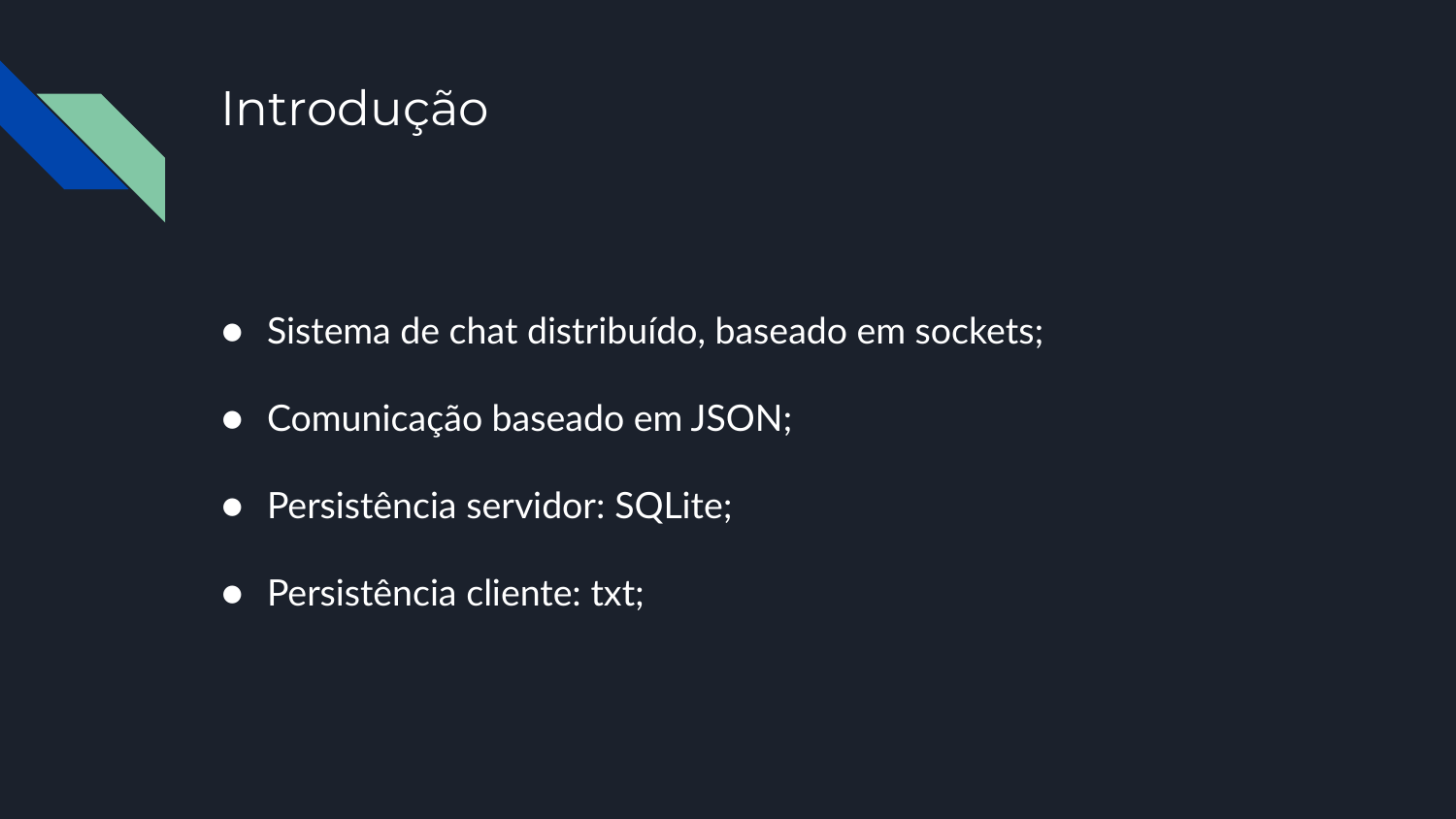

# Introdução
Sistema de chat distribuído, baseado em sockets;
Comunicação baseado em JSON;
Persistência servidor: SQLite;
Persistência cliente: txt;